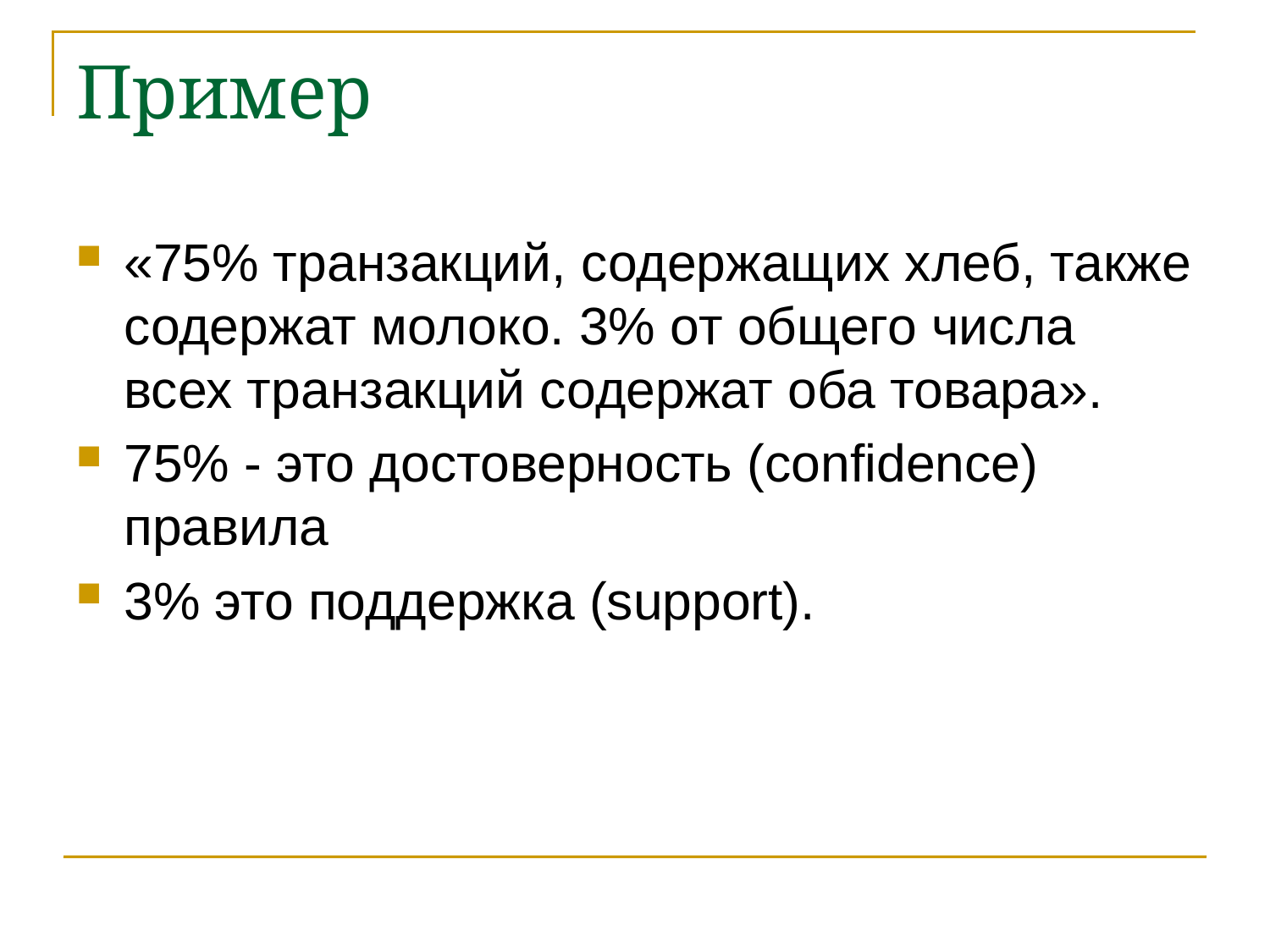

# Пример
«75% транзакций, содержащих хлеб, также содержат молоко. 3% от общего числа всех транзакций содержат оба товара».
75% - это достоверность (confidence) правила
3% это поддержка (support).